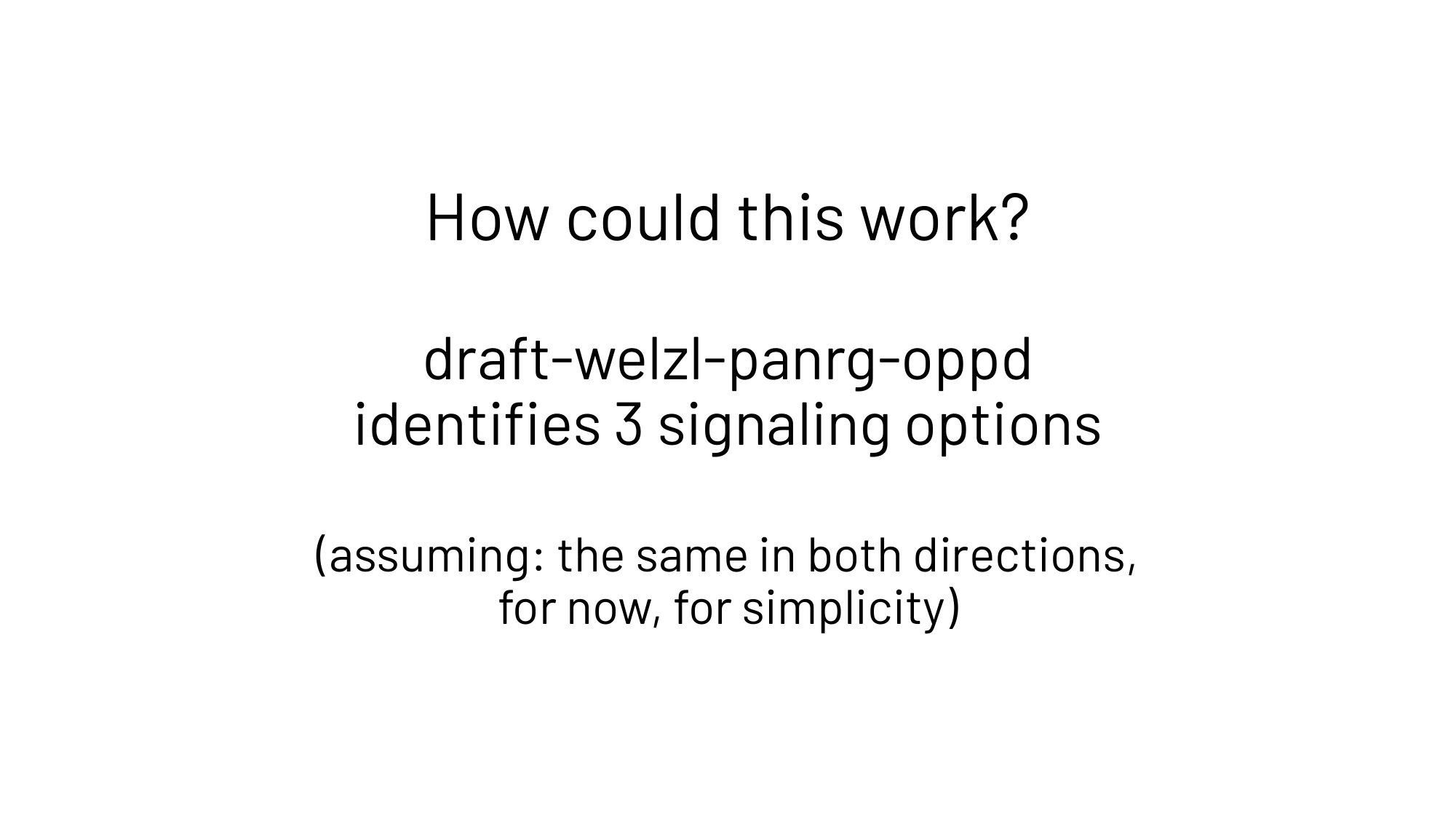

# How could this work? draft-welzl-panrg-oppd identifies 3 signaling options (assuming: the same in both directions, for now, for simplicity)